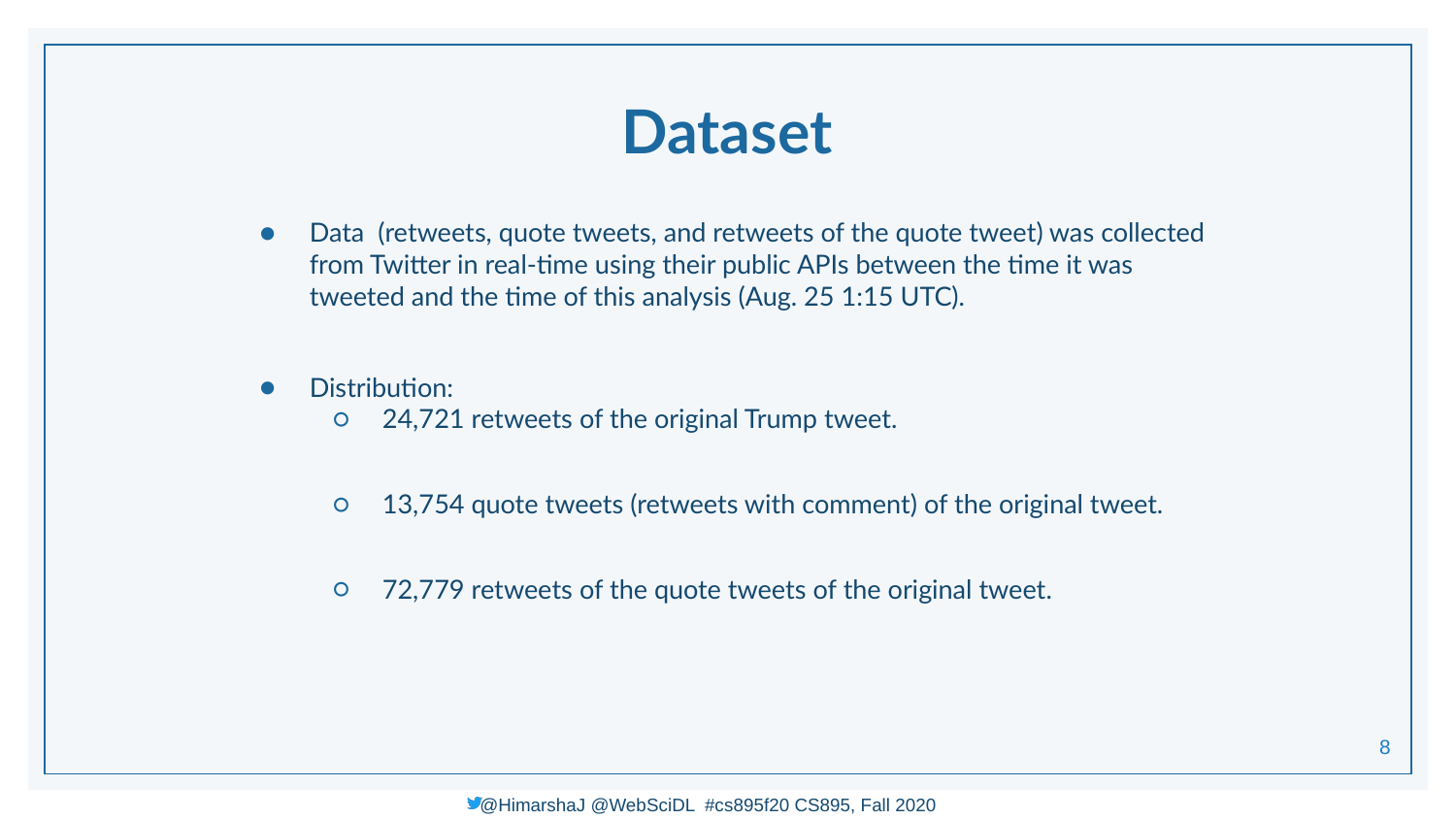

# Dataset
Data  (retweets, quote tweets, and retweets of the quote tweet) was collected from Twitter in real-time using their public APIs between the time it was tweeted and the time of this analysis (Aug. 25 1:15 UTC).

Distribution:
24,721 retweets of the original Trump tweet.

13,754 quote tweets (retweets with comment) of the original tweet.

72,779 retweets of the quote tweets of the original tweet.

8